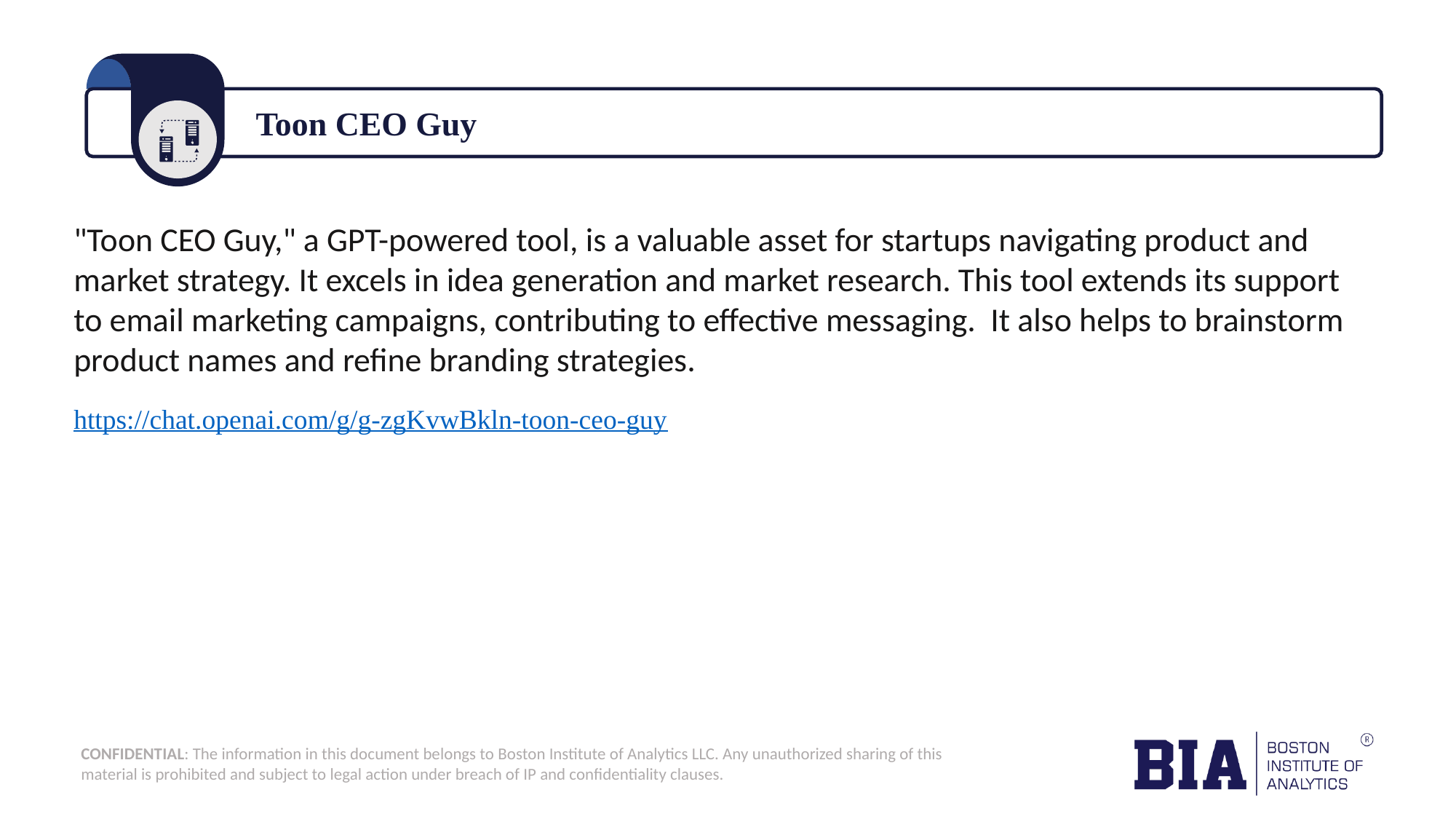

Toon CEO Guy

"Toon CEO Guy," a GPT-powered tool, is a valuable asset for startups navigating product and market strategy. It excels in idea generation and market research. This tool extends its support to email marketing campaigns, contributing to effective messaging.  It also helps to brainstorm product names and refine branding strategies.
https://chat.openai.com/g/g-zgKvwBkln-toon-ceo-guy